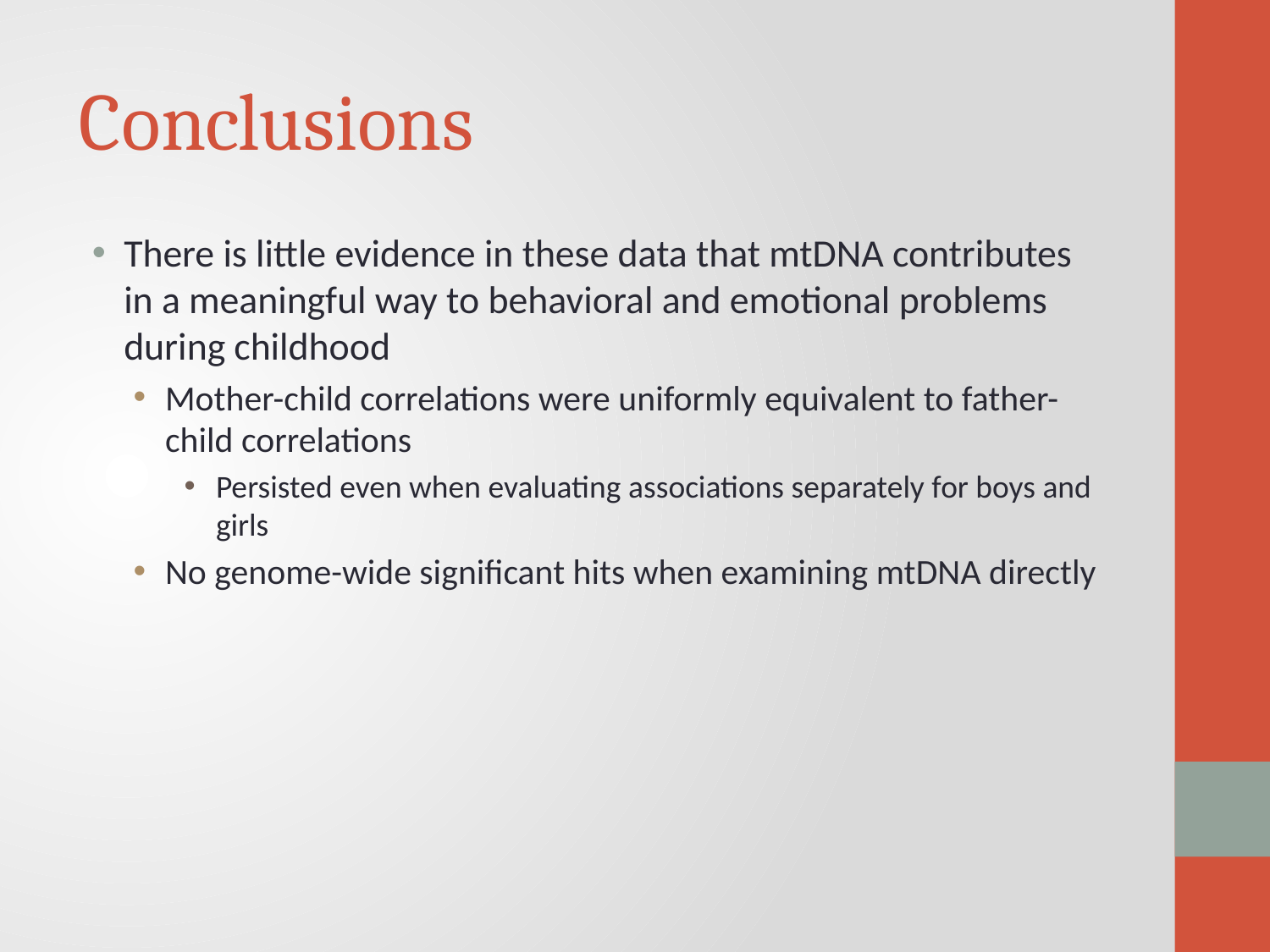

# Conclusions
There is little evidence in these data that mtDNA contributes in a meaningful way to behavioral and emotional problems during childhood
Mother-child correlations were uniformly equivalent to father-child correlations
Persisted even when evaluating associations separately for boys and girls
No genome-wide significant hits when examining mtDNA directly